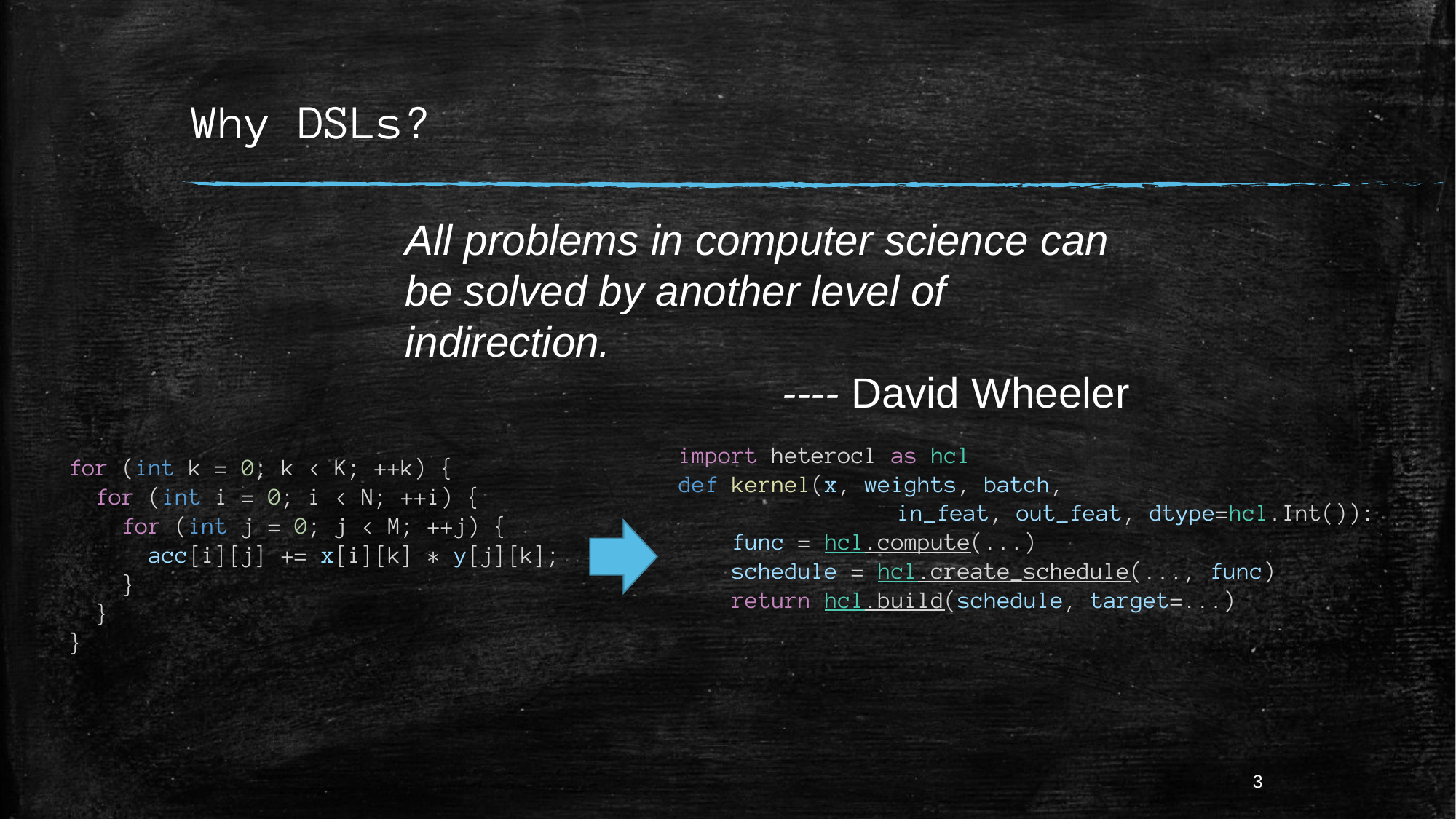

# Why DSLs?
All problems in computer science can be solved by another level of indirection.
---- David Wheeler
import heterocl as hcl
def kernel(x, weights, batch,
		in_feat, out_feat, dtype=hcl.Int()):
    func = hcl.compute(...)
    schedule = hcl.create_schedule(..., func)
    return hcl.build(schedule, target=...)
for (int k = 0; k < K; ++k) {
  for (int i = 0; i < N; ++i) {
    for (int j = 0; j < M; ++j) {
      acc[i][j] += x[i][k] * y[j][k];
    }
  }
}

3